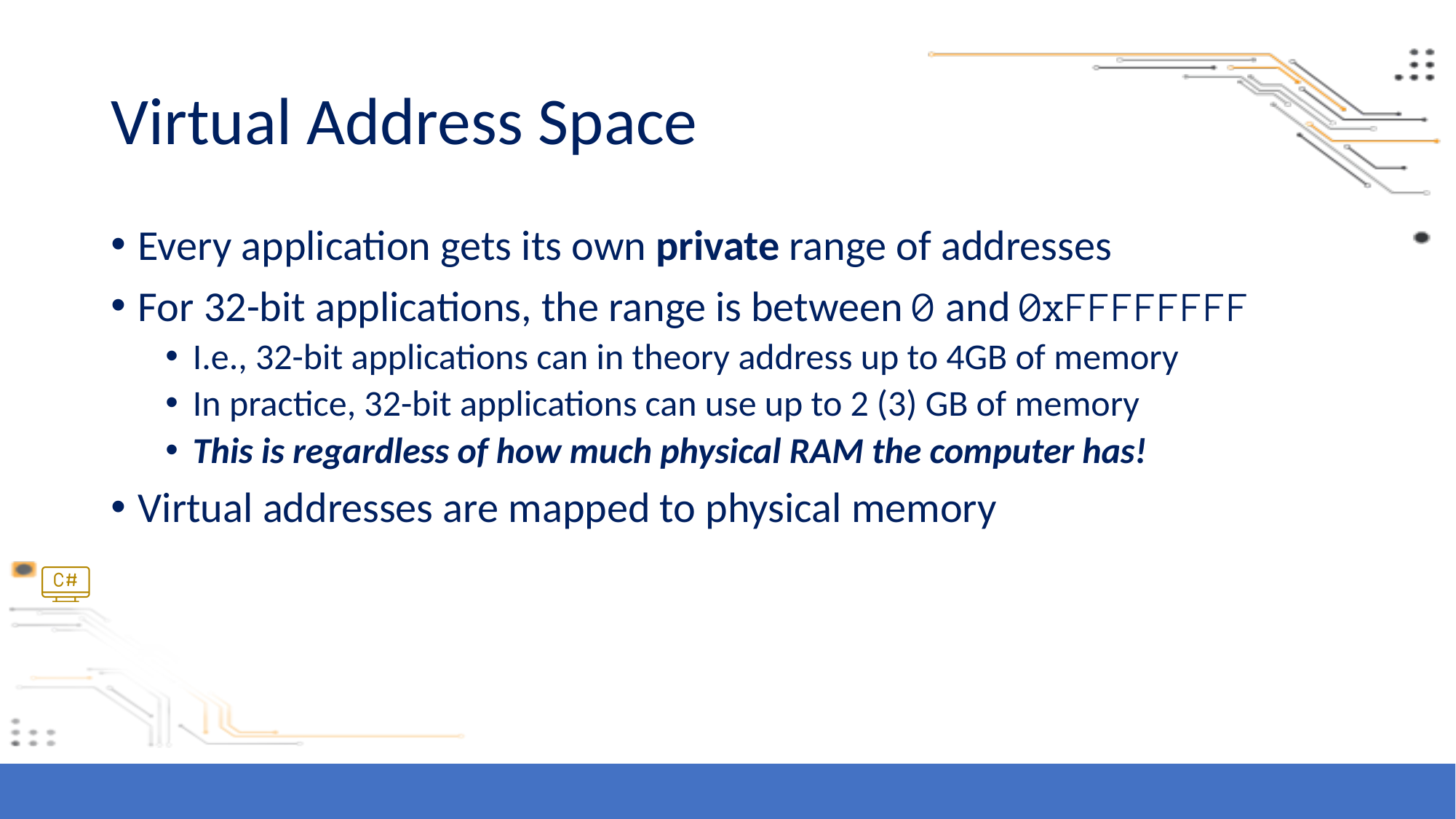

# Virtual Address Space
Every application gets its own private range of addresses
For 32-bit applications, the range is between 0 and 0xFFFFFFFF
I.e., 32-bit applications can in theory address up to 4GB of memory
In practice, 32-bit applications can use up to 2 (3) GB of memory
This is regardless of how much physical RAM the computer has!
Virtual addresses are mapped to physical memory